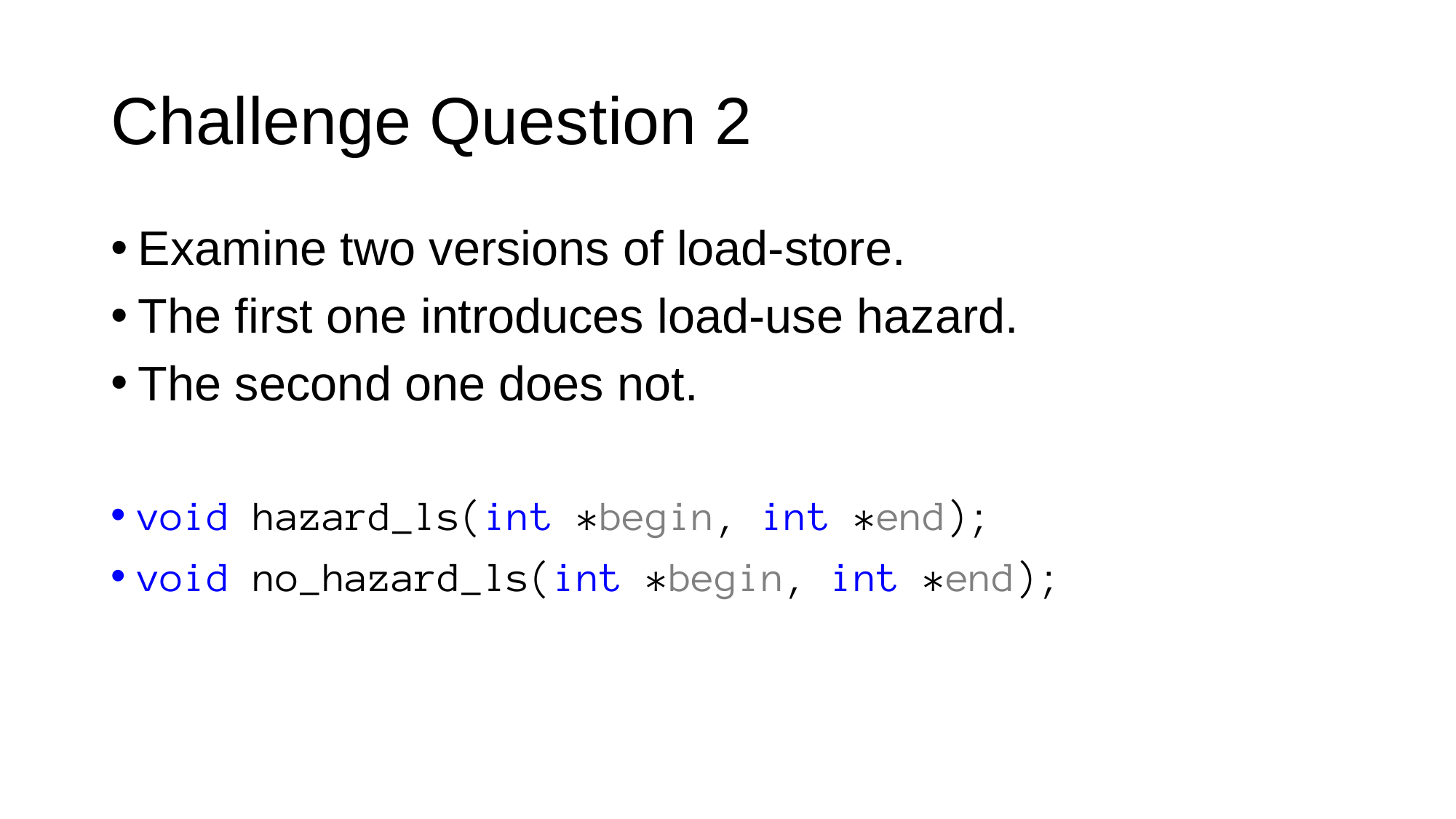

# Challenge Question 2
Examine two versions of load-store.
The first one introduces load-use hazard.
The second one does not.

void hazard_ls(int *begin, int *end);
void no_hazard_ls(int *begin, int *end);